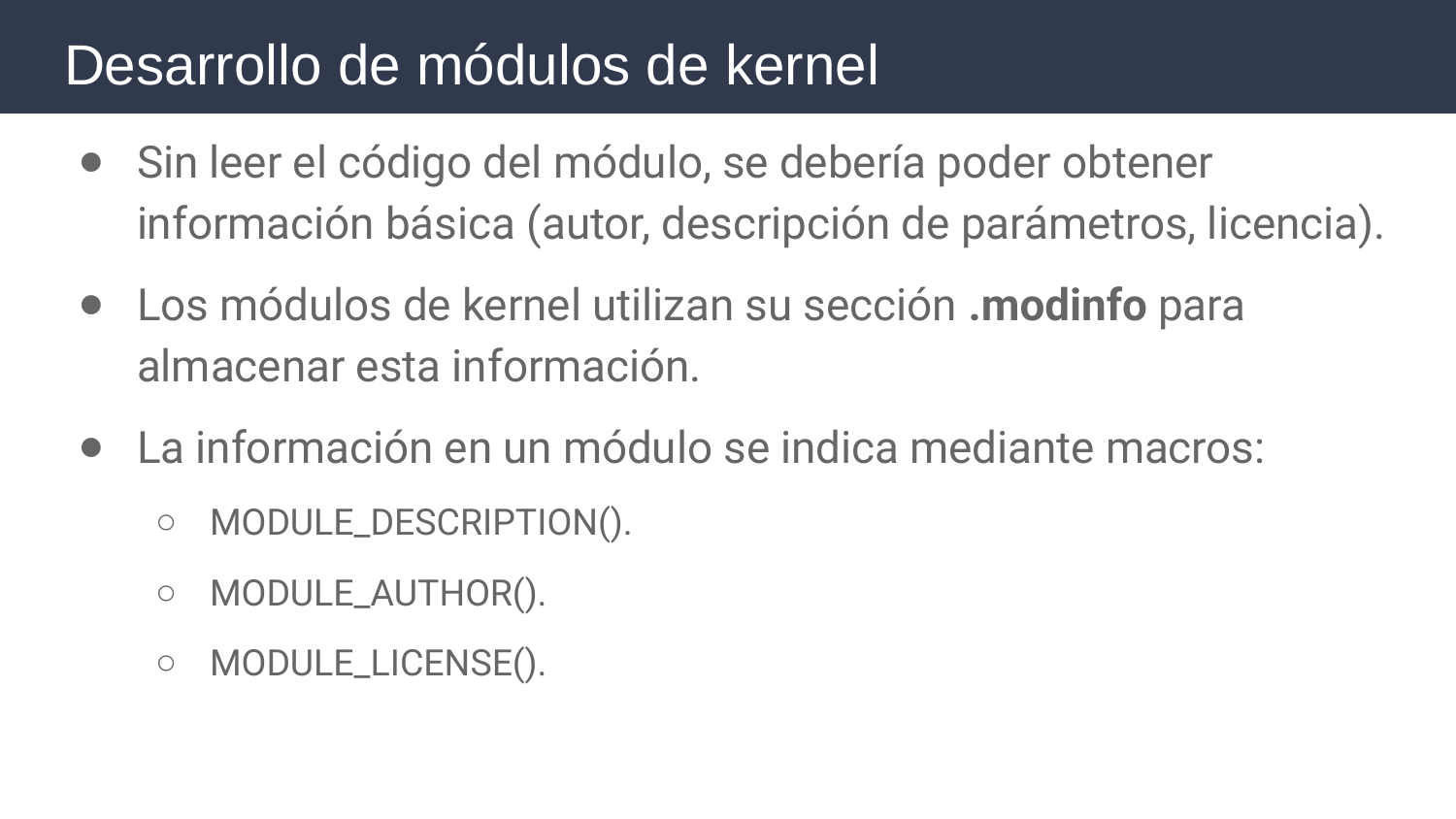

# Desarrollo de módulos de kernel

Sin leer el código del módulo, se debería poder obtener información básica (autor, descripción de parámetros, licencia).
Los módulos de kernel utilizan su sección .modinfo para almacenar esta información.
La información en un módulo se indica mediante macros:
MODULE_DESCRIPTION().
MODULE_AUTHOR().
MODULE_LICENSE().